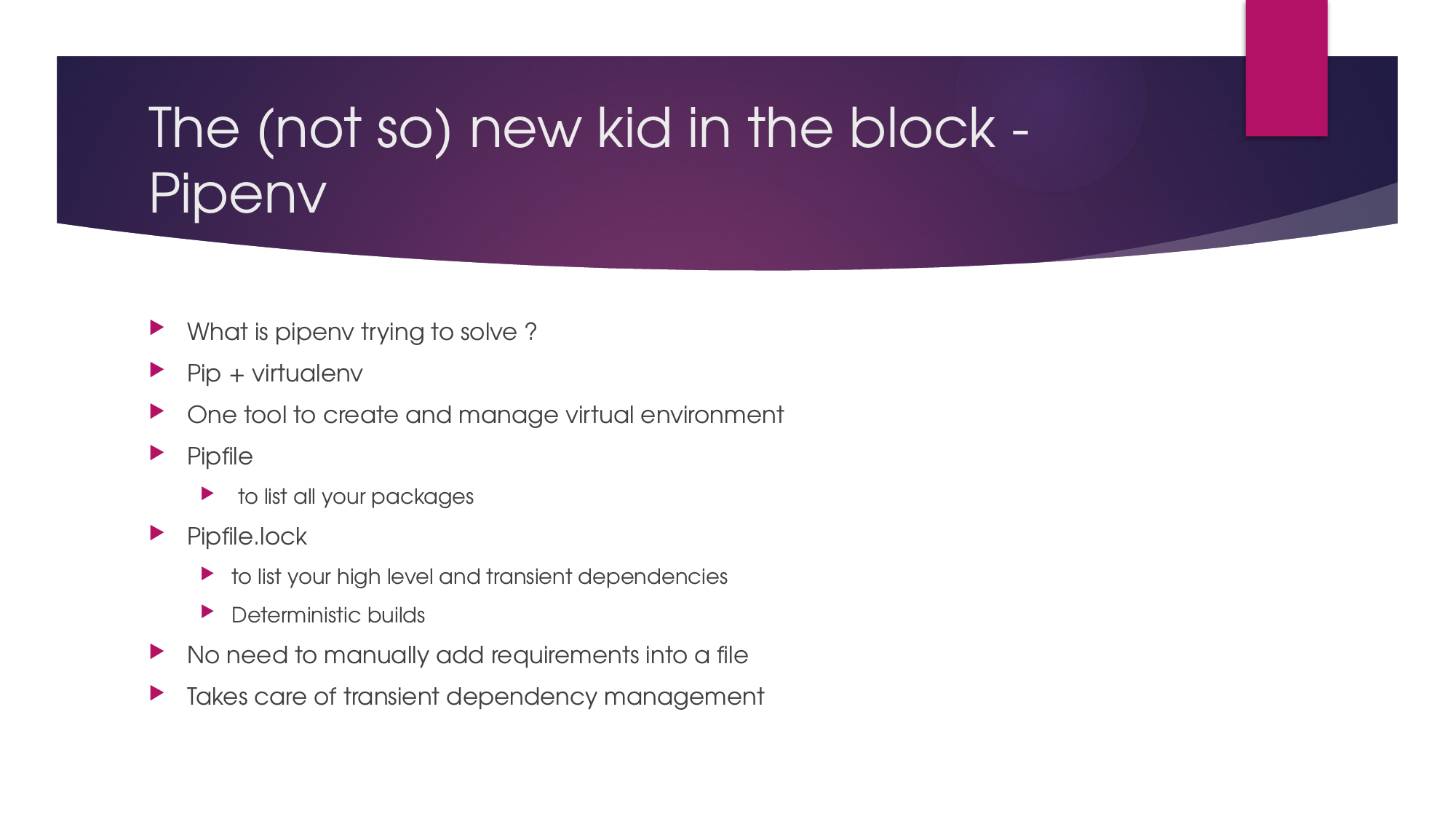

# The (not so) new kid in the block - Pipenv
What is pipenv trying to solve ?
Pip + virtualenv
One tool to create and manage virtual environment
Pipfile
 to list all your packages
Pipfile.lock
to list your high level and transient dependencies
Deterministic builds
No need to manually add requirements into a file
Takes care of transient dependency management